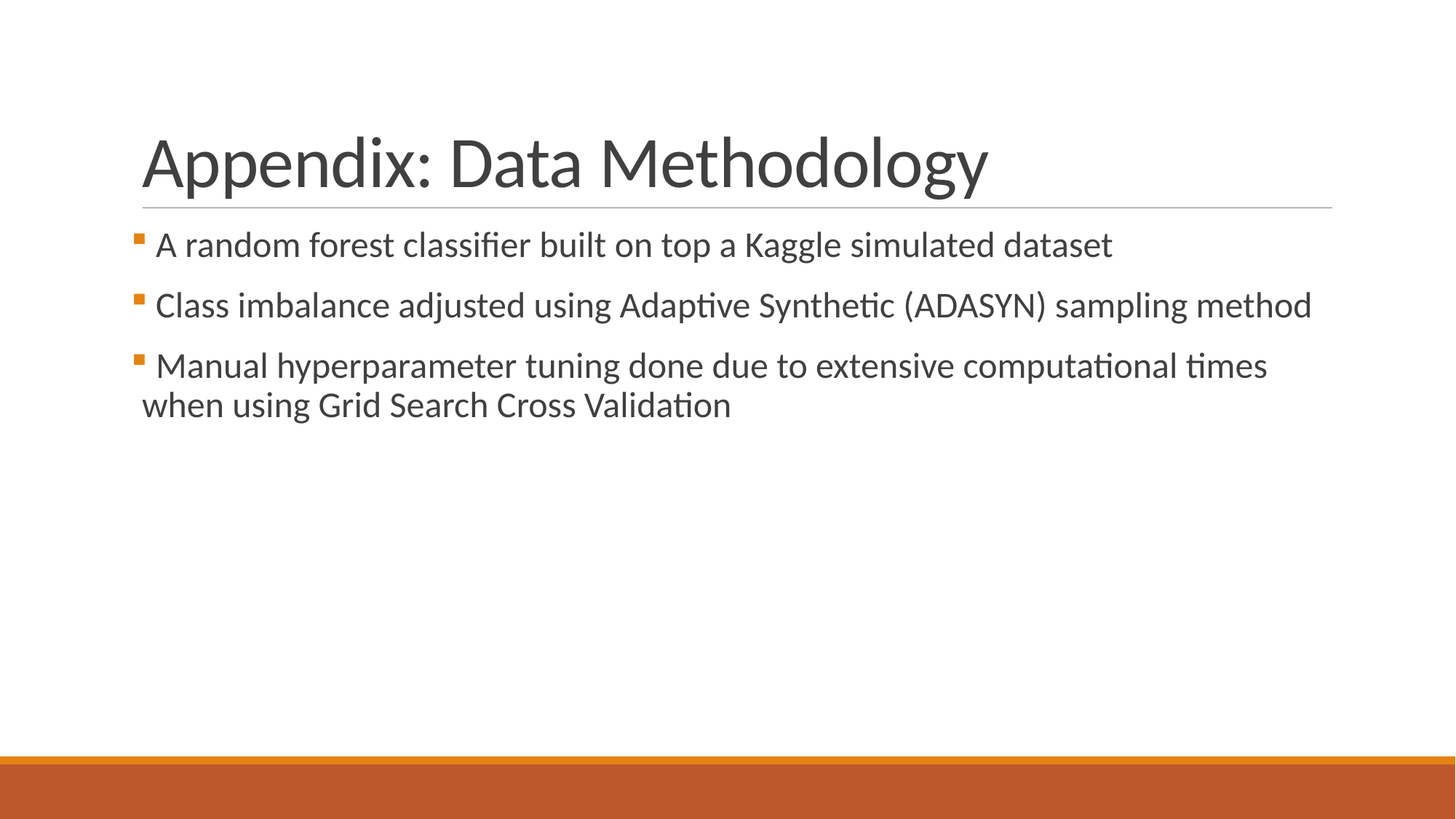

# Appendix: Data Methodology
 A random forest classifier built on top a Kaggle simulated dataset
 Class imbalance adjusted using Adaptive Synthetic (ADASYN) sampling method
 Manual hyperparameter tuning done due to extensive computational times when using Grid Search Cross Validation